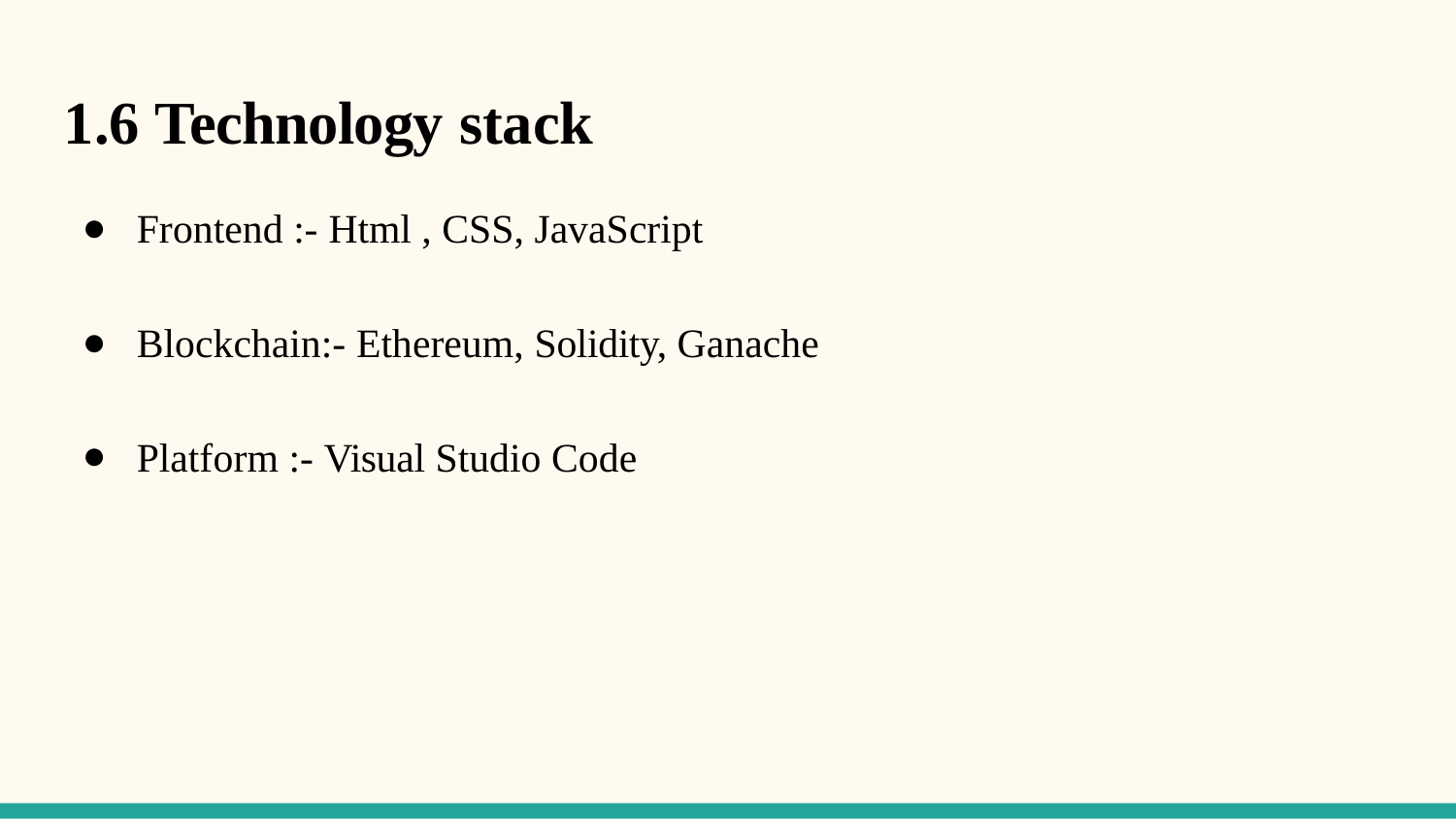

# 1.6 Technology stack
Frontend :- Html , CSS, JavaScript

Blockchain:- Ethereum, Solidity, Ganache

Platform :- Visual Studio Code